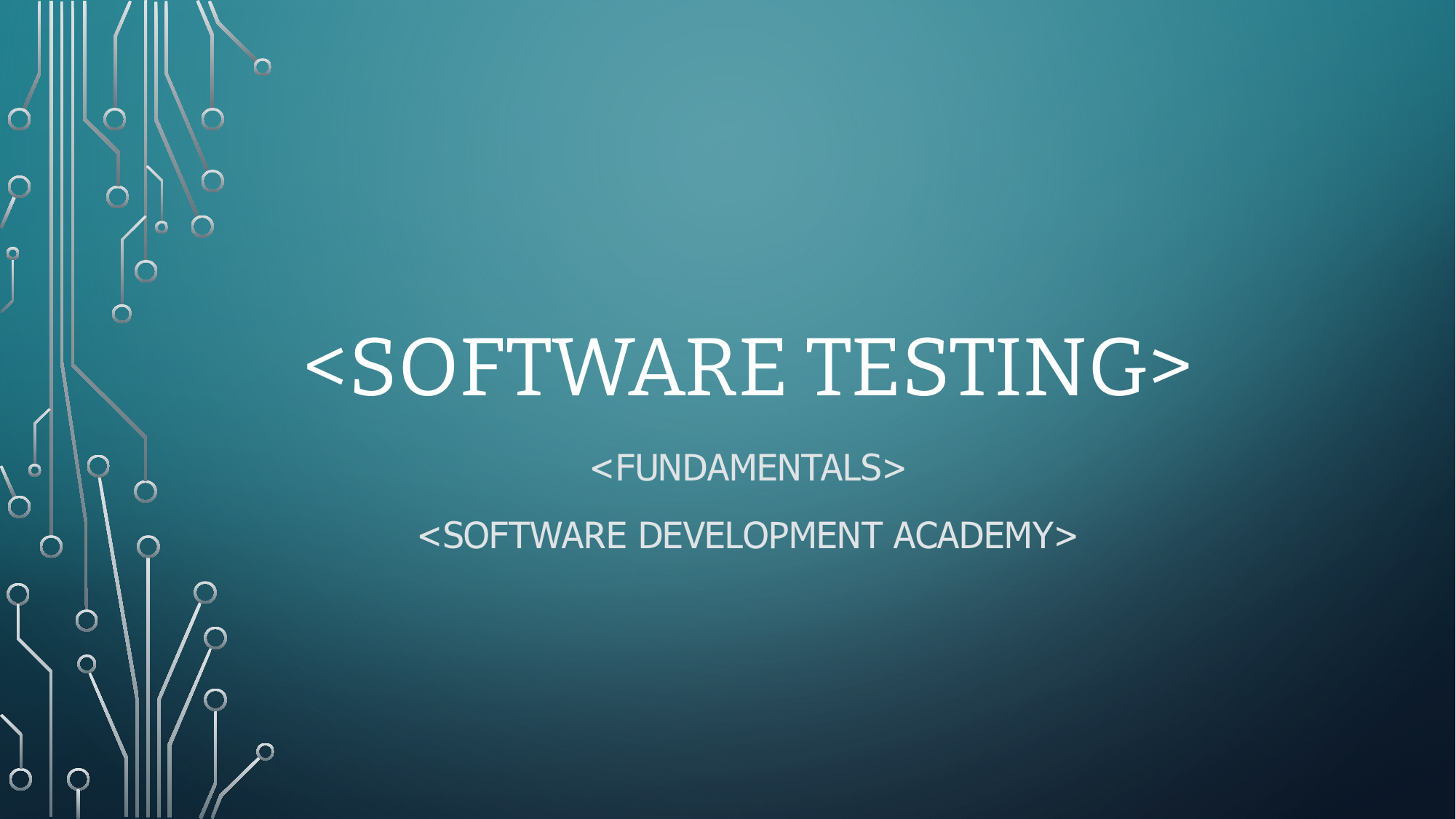

# <software testing>
<fundamentals>
<Software Development Academy>